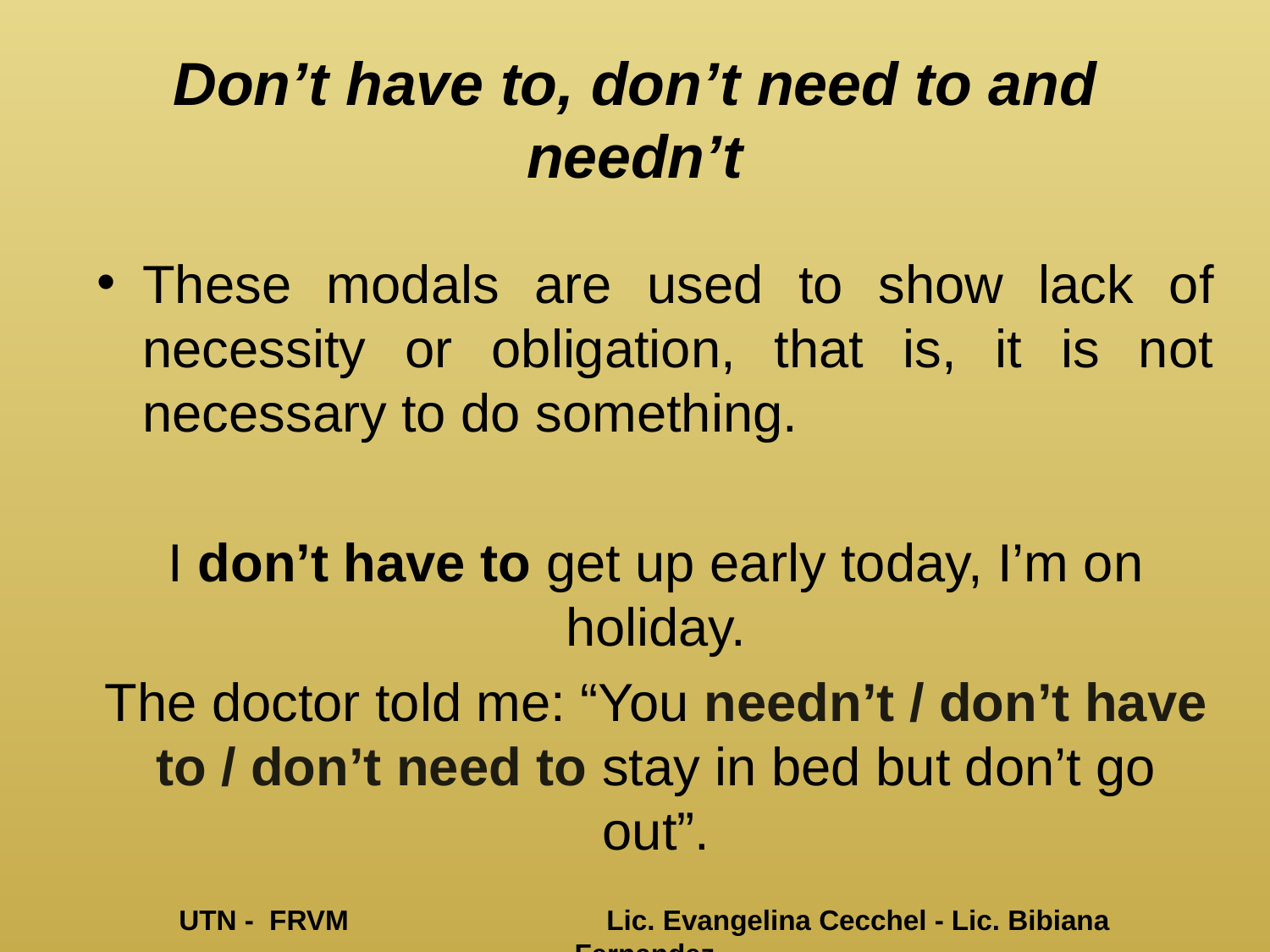

# Don’t have to, don’t need to and needn’t
These modals are used to show lack of necessity or obligation, that is, it is not necessary to do something.

I don’t have to get up early today, I’m on holiday.
The doctor told me: “You needn’t / don’t have to / don’t need to stay in bed but don’t go out”.
UTN -  FRVM                                 Lic. Evangelina Cecchel - Lic. Bibiana Fernandez